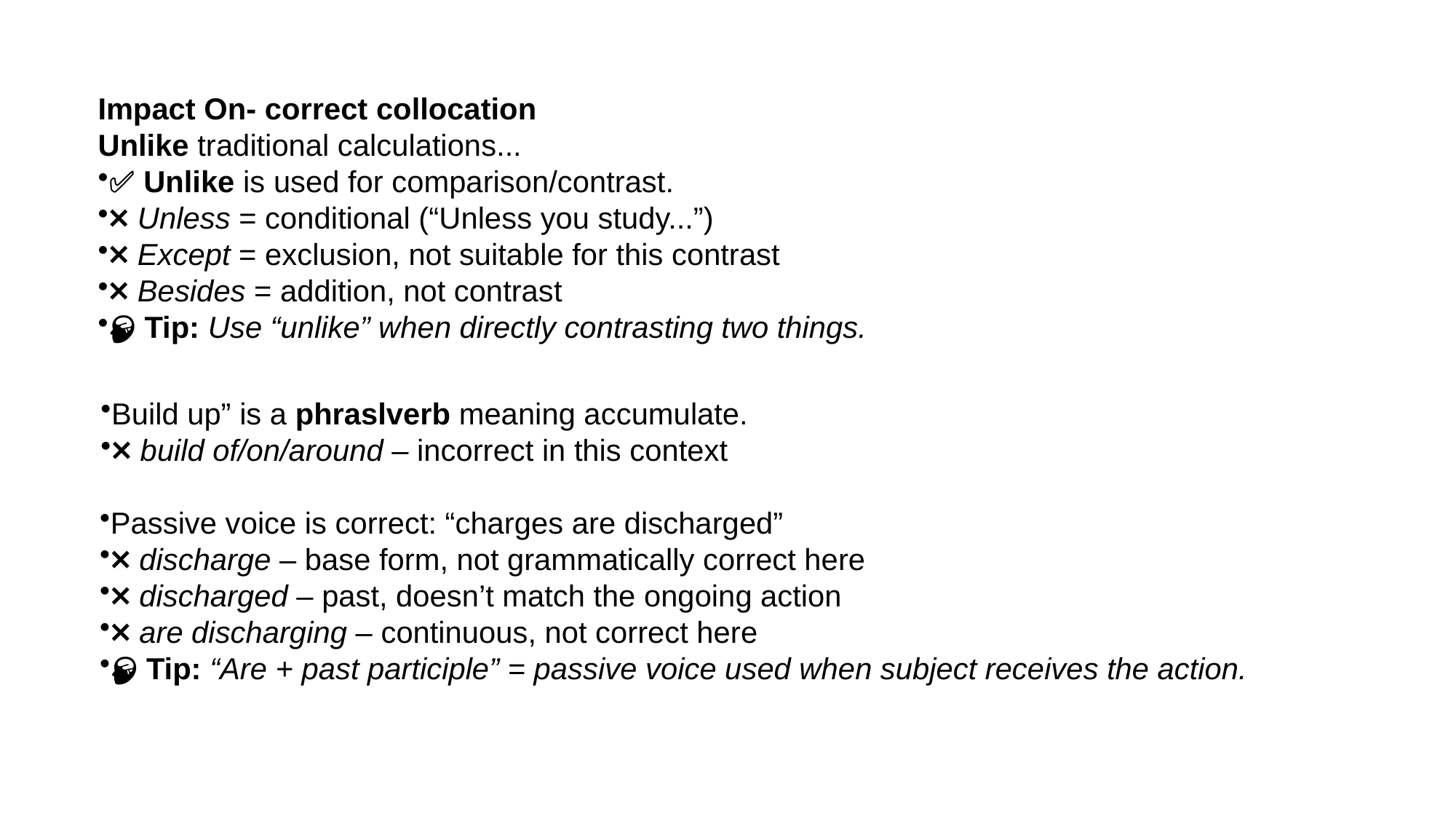

Impact On- correct collocation
Unlike traditional calculations...
✅ Unlike is used for comparison/contrast.
❌ Unless = conditional (“Unless you study...”)
❌ Except = exclusion, not suitable for this contrast
❌ Besides = addition, not contrast
🧠 Tip: Use “unlike” when directly contrasting two things.

Build up” is a phraslverb meaning accumulate.
❌ build of/on/around – incorrect in this context

Passive voice is correct: “charges are discharged”
❌ discharge – base form, not grammatically correct here
❌ discharged – past, doesn’t match the ongoing action
❌ are discharging – continuous, not correct here
🧠 Tip: “Are + past participle” = passive voice used when subject receives the action.